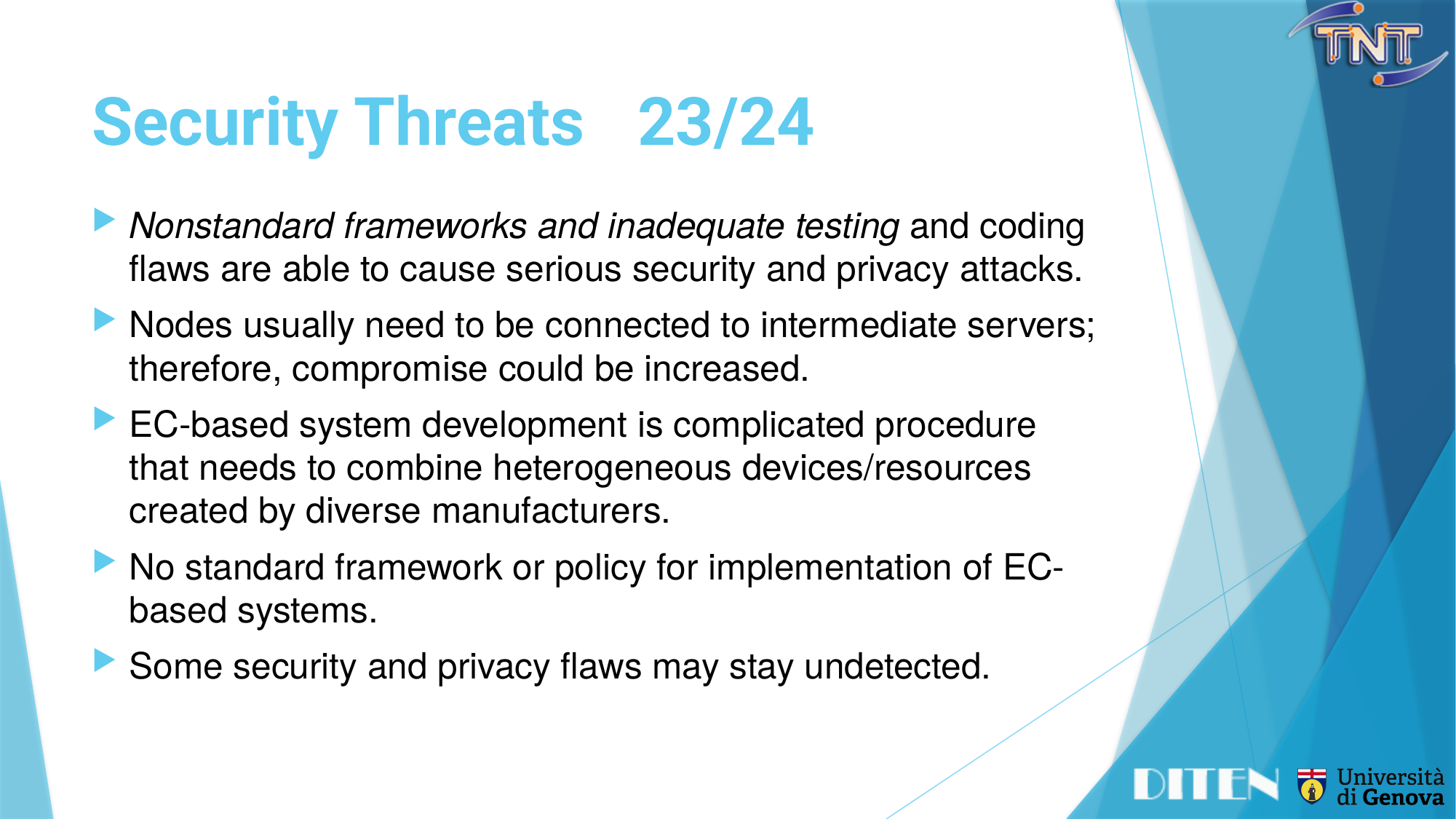

# Security Threats	23/24
Nonstandard frameworks and inadequate testing and coding flaws are able to cause serious security and privacy attacks.
Nodes usually need to be connected to intermediate servers; therefore, compromise could be increased.
EC-based system development is complicated procedure that needs to combine heterogeneous devices/resources created by diverse manufacturers.
No standard framework or policy for implementation of EC-based systems.
Some security and privacy flaws may stay undetected.